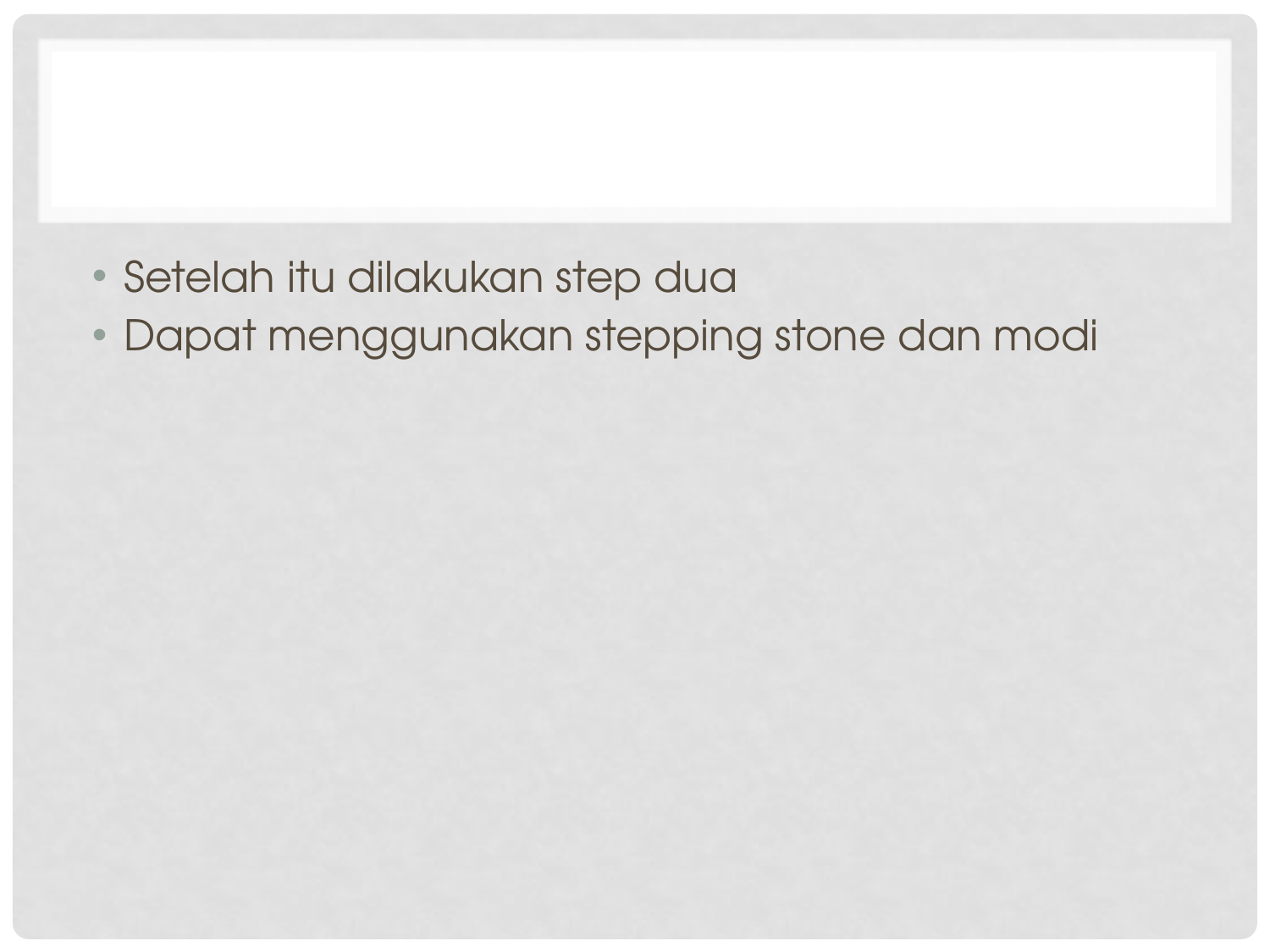

#
Setelah itu dilakukan step dua
Dapat menggunakan stepping stone dan modi